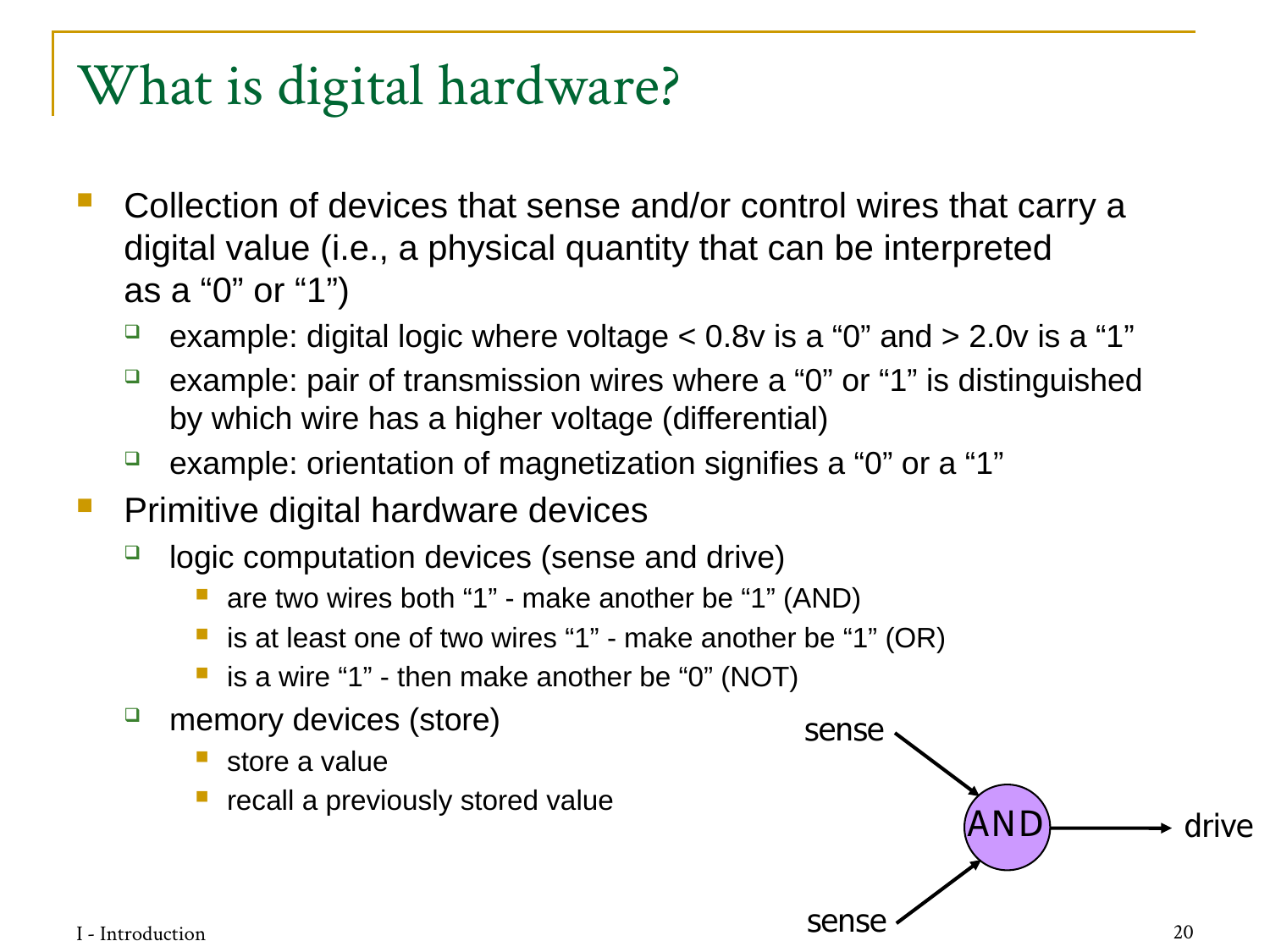

# What is digital hardware?
Collection of devices that sense and/or control wires that carry a digital value (i.e., a physical quantity that can be interpreted
as a “0” or “1”)
example: digital logic where voltage < 0.8v is a “0” and > 2.0v is a “1”
example: pair of transmission wires where a “0” or “1” is distinguished by which wire has a higher voltage (differential)
example: orientation of magnetization signifies a “0” or a “1”
Primitive digital hardware devices
logic computation devices (sense and drive)
are two wires both “1” - make another be “1” (AND)
is at least one of two wires “1” - make another be “1” (OR)
is a wire “1” - then make another be “0” (NOT)
memory devices (store)
store a value
recall a previously stored value
sense

drive
AND

sense
I - Introduction
20